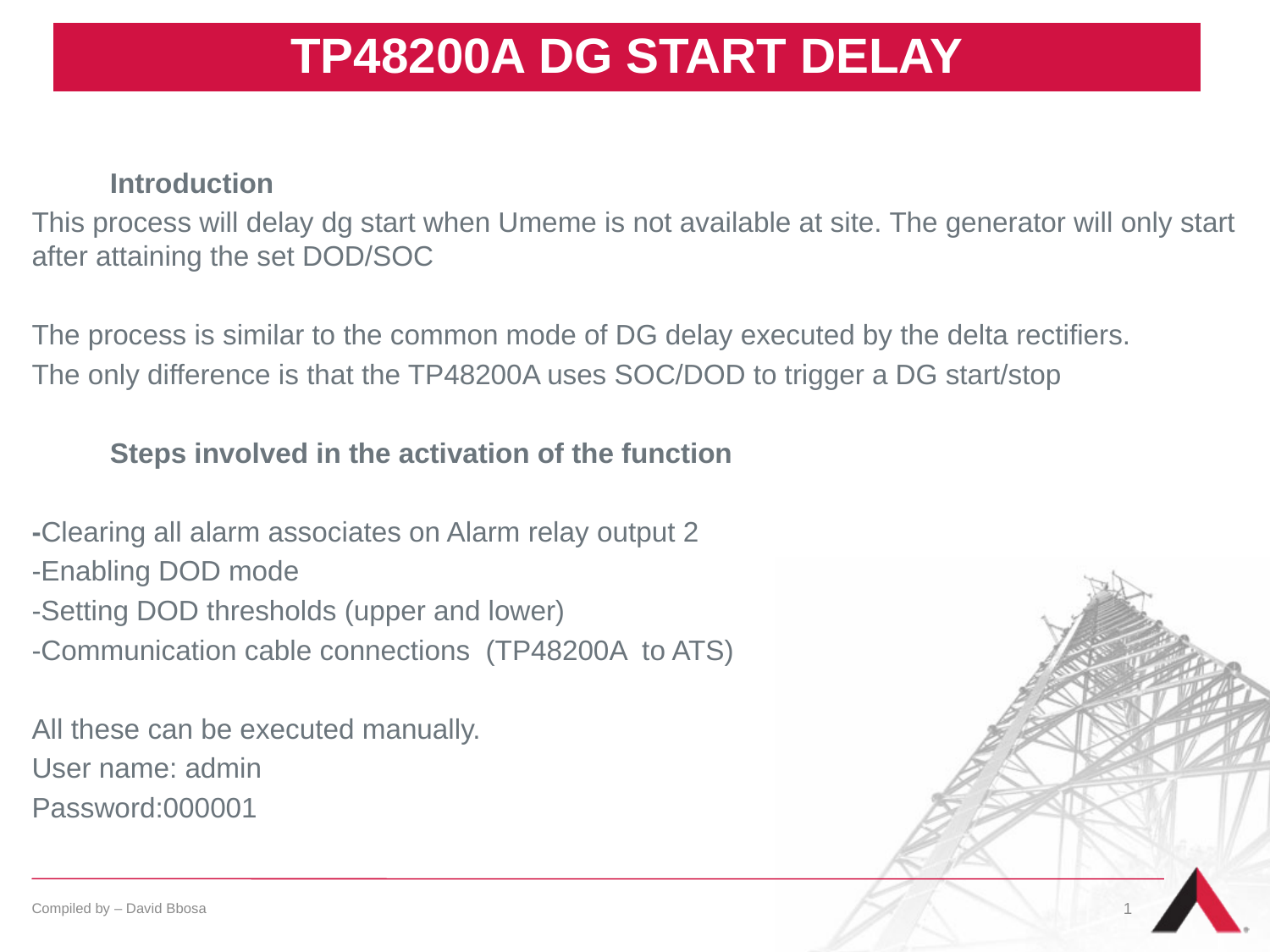

| TP48200A DG START DELAY |
| --- |
          Introduction
This process will delay dg start when Umeme is not available at site. The generator will only start after attaining the set DOD/SOC

The process is similar to the common mode of DG delay executed by the delta rectifiers.
The only difference is that the TP48200A uses SOC/DOD to trigger a DG start/stop

          Steps involved in the activation of the function

-Clearing all alarm associates on Alarm relay output 2
-Enabling DOD mode
-Setting DOD thresholds (upper and lower)
-Communication cable connections  (TP48200A  to ATS)

All these can be executed manually.
User name: admin
Password:000001

Compiled by – David Bbosa
1